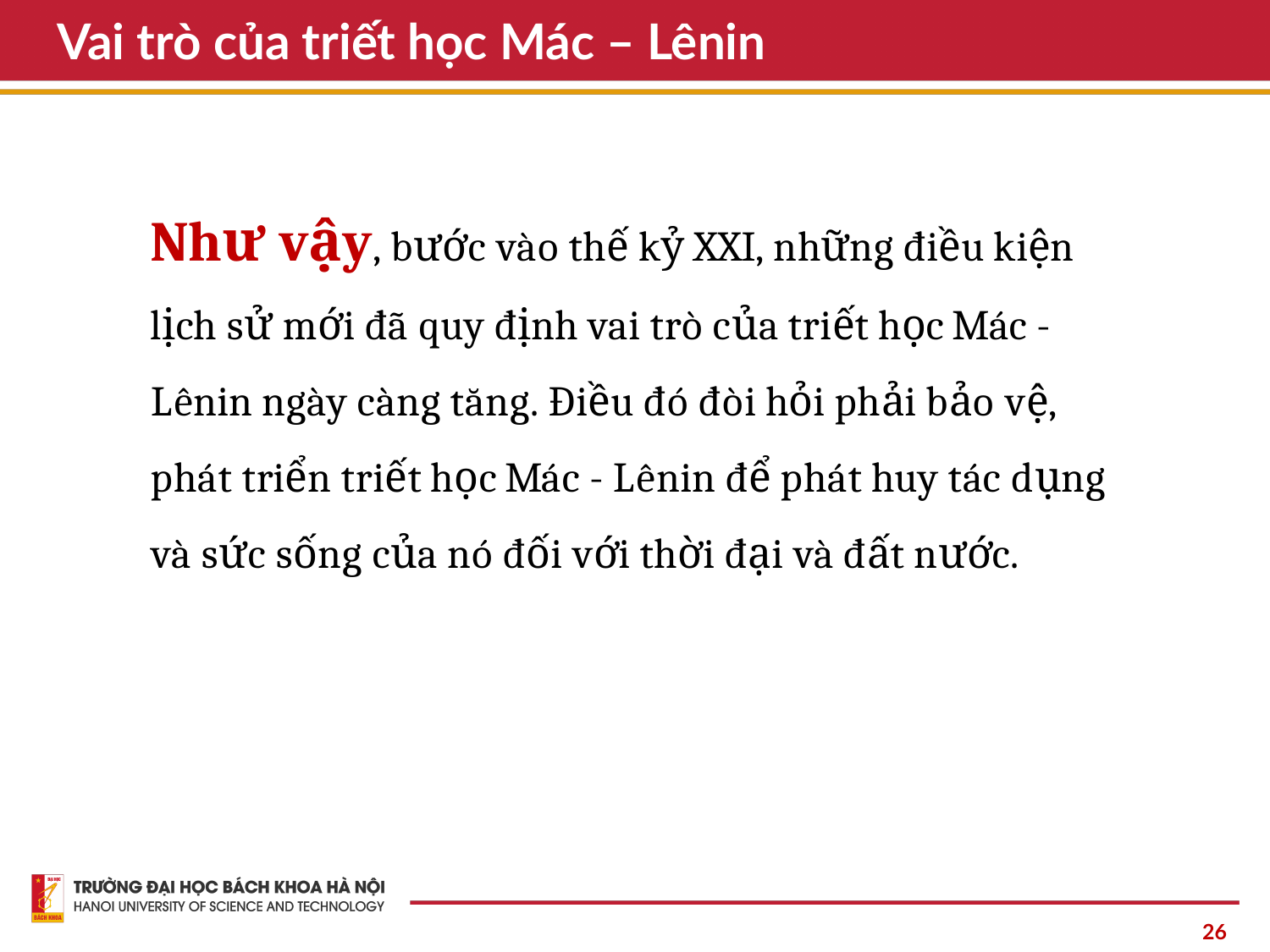

# Vai trò của triết học Mác – Lênin
Như vậy, bước vào thế kỷ XXI, những điều kiện lịch sử mới đã quy định vai trò của triết học Mác - Lênin ngày càng tăng. Điều đó đòi hỏi phải bảo vệ, phát triển triết học Mác - Lênin để phát huy tác dụng và sức sống của nó đối với thời đại và đất nước.

26